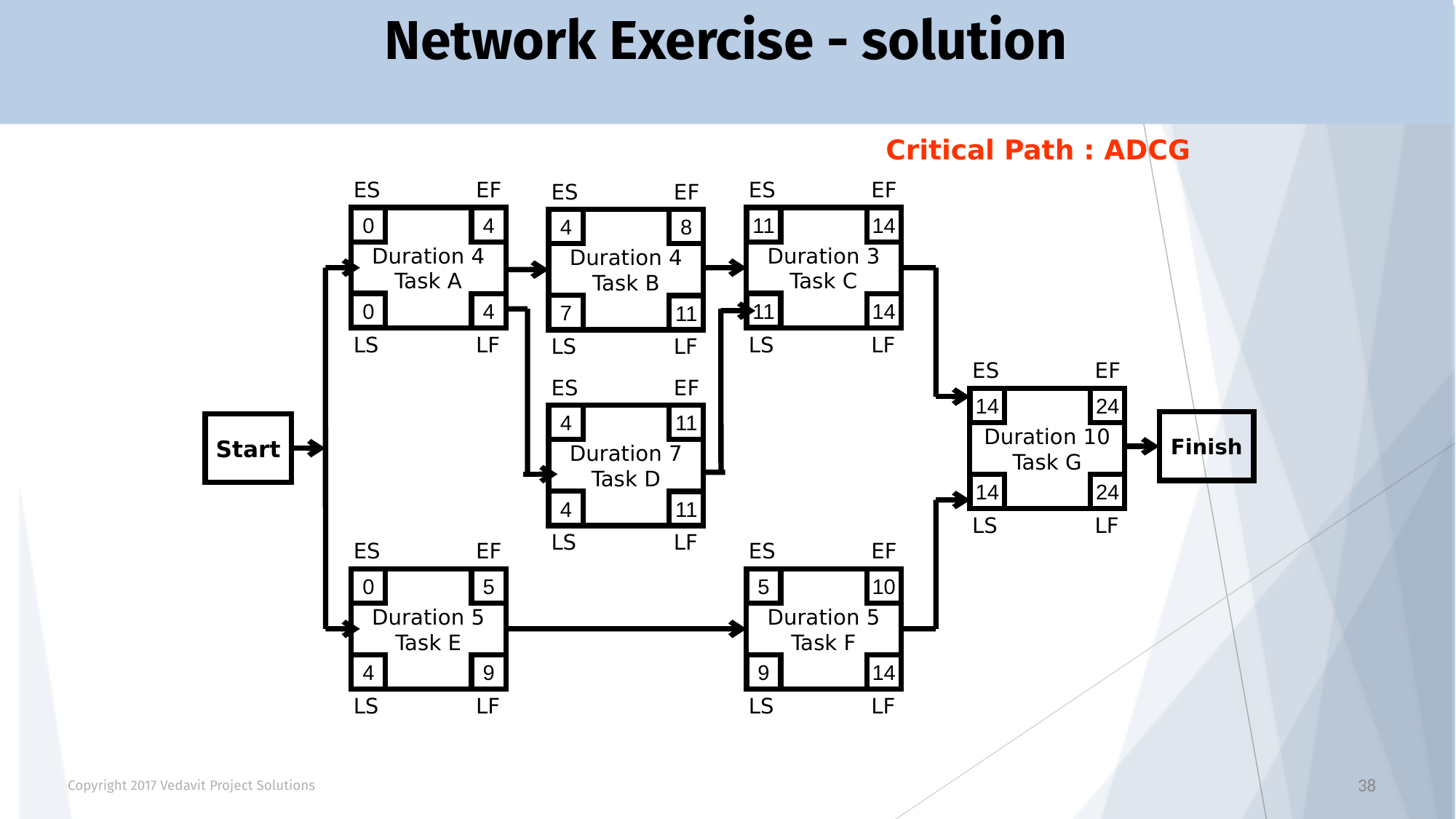

# Network Exercise - solution
Critical Path : ADCG
ES     	  EF
ES	  EF
ES	  EF
Duration 4
Task A
Duration 3
Task C
0
4
11
14
Duration 4
Task B
4
8

0
11
4
14
7
11

LS	  LF
LS	  LF
LS	  LF
ES	  EF
ES	  EF
14
24
Duration 10
Task G

4
11
Duration 7
Task D
Finish
Start

14
24
4
11

LS	  LF
LS	  LF
ES	  EF
ES	  EF
0
5
5
10
Duration 5
Task E
Duration 5
Task F

4
9
9
14
LS	  LF
LS	  LF
Copyright 2017 Vedavit Project Solutions
38